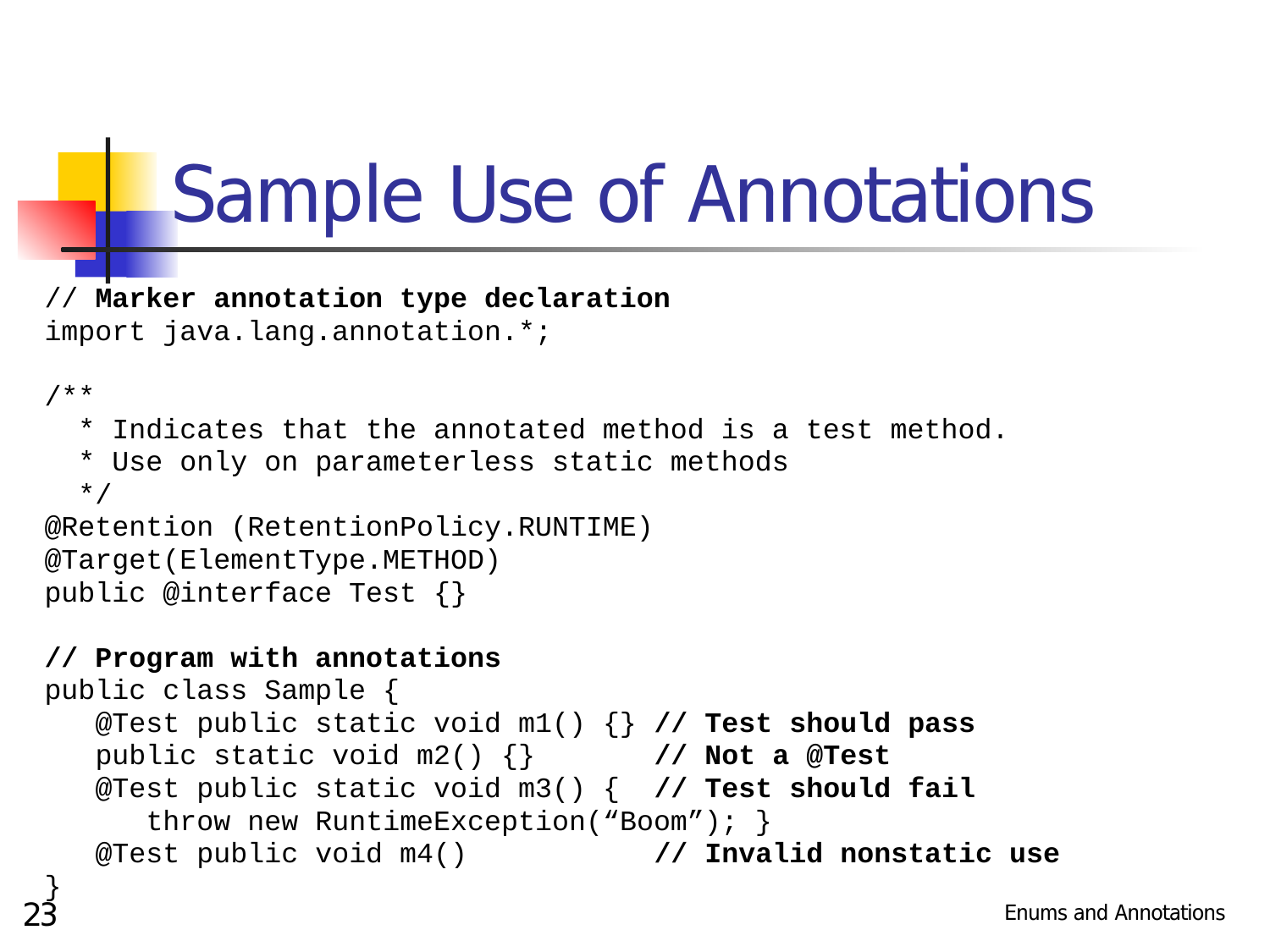

# Sample Use of Annotations
// Marker annotation type declaration
import java.lang.annotation.*;

/**
  * Indicates that the annotated method is a test method.
  * Use only on parameterless static methods
  */
@Retention (RetentionPolicy.RUNTIME)
@Target(ElementType.METHOD)
public @interface Test {}

// Program with annotations
public class Sample {
   @Test public static void m1() {} // Test should pass
   public static void m2() {}       // Not a @Test
   @Test public static void m3() {  // Test should fail
      throw new RuntimeException(“Boom”); }
   @Test public void m4()           // Invalid nonstatic use
}